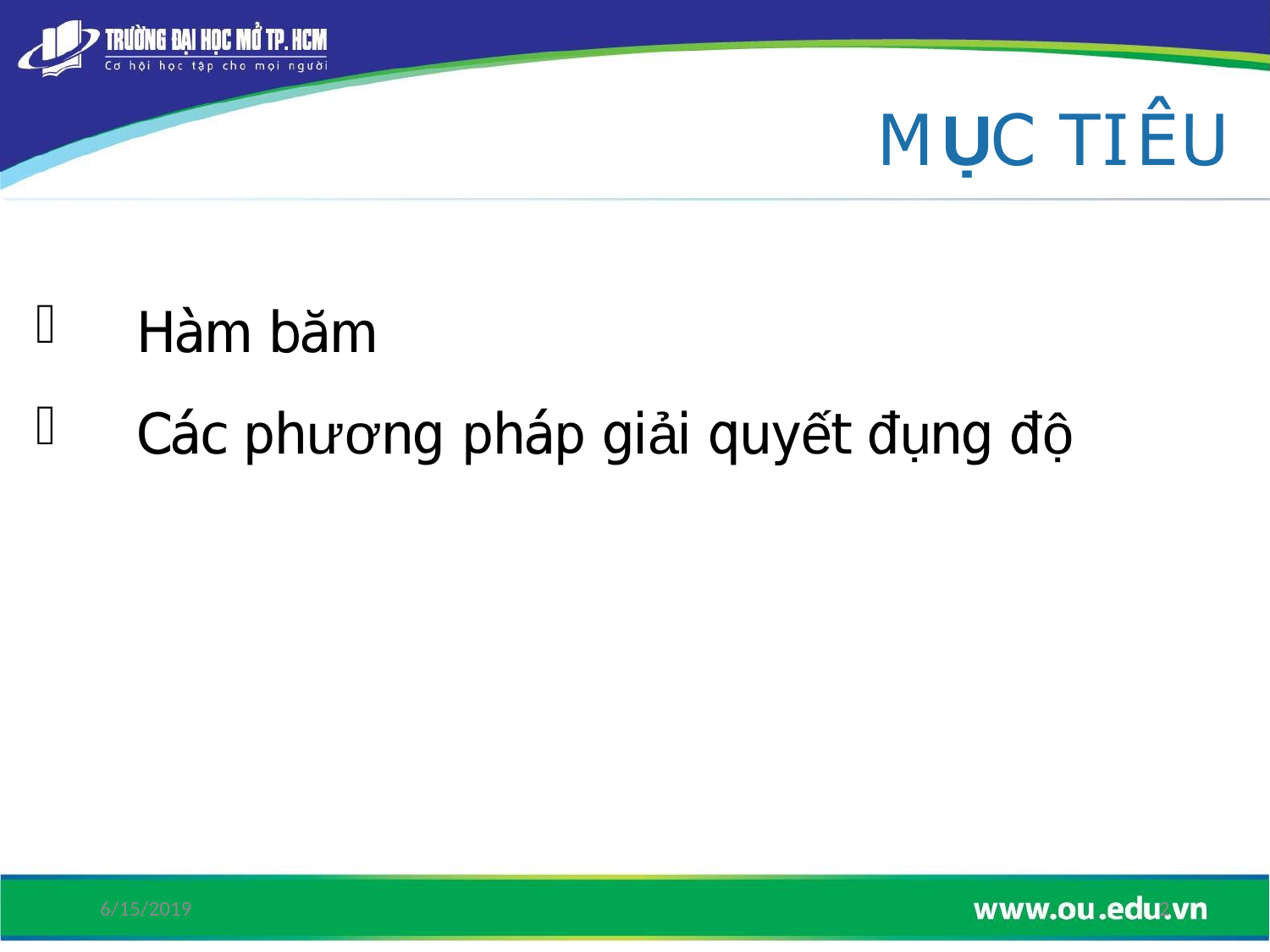

# MỤC TIÊU
Hàm băm
Các phương pháp giải quyết đụng độ
6/15/2019
2